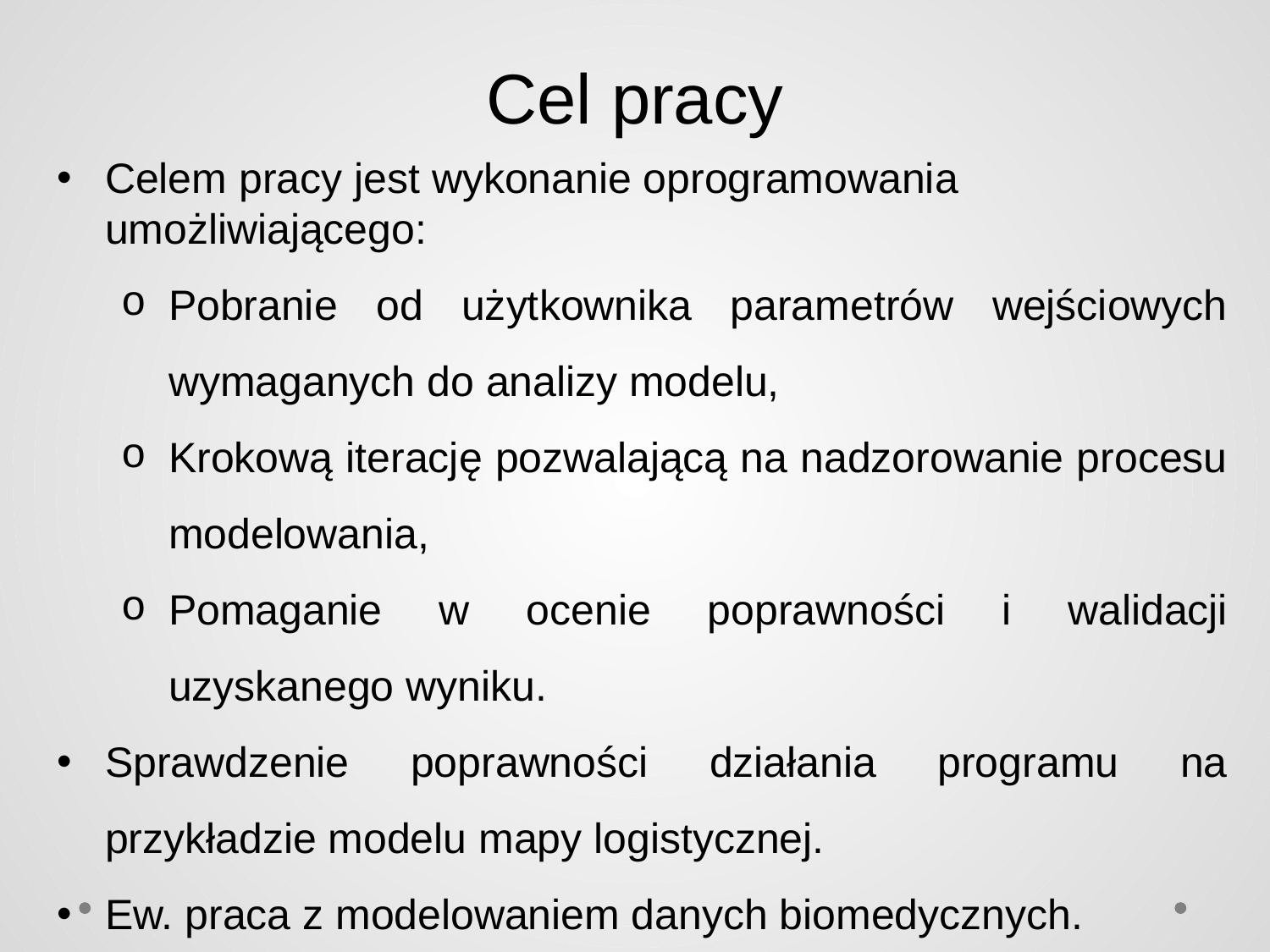

Cel pracy
Celem pracy jest wykonanie oprogramowania umożliwiającego:
Pobranie od użytkownika parametrów wejściowych wymaganych do analizy modelu,
Krokową iterację pozwalającą na nadzorowanie procesu modelowania,
Pomaganie w ocenie poprawności i walidacji uzyskanego wyniku.
Sprawdzenie poprawności działania programu na przykładzie modelu mapy logistycznej.
Ew. praca z modelowaniem danych biomedycznych.